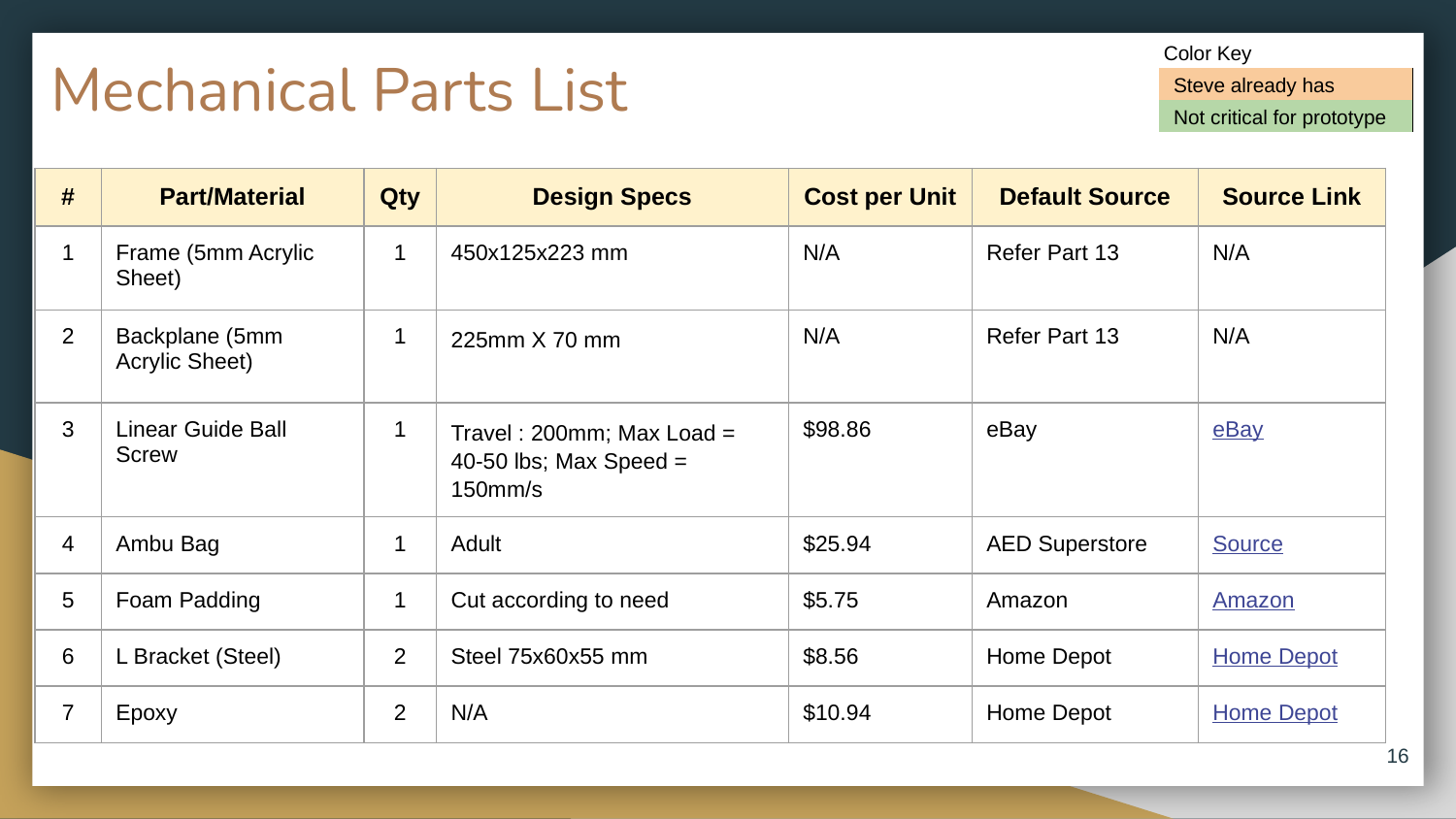

| Color Key |
| --- |
| Steve already has |
| Not critical for prototype |
# Mechanical Parts List
| # | Part/Material | Qty | Design Specs | Cost per Unit | Default Source | Source Link |
| --- | --- | --- | --- | --- | --- | --- |
| 1 | Frame (5mm Acrylic Sheet) | 1 | 450x125x223 mm | N/A | Refer Part 13 | N/A |
| 2 | Backplane (5mm Acrylic Sheet) | 1 | 225mm X 70 mm | N/A | Refer Part 13 | N/A |
| 3 | Linear Guide Ball Screw | 1 | Travel : 200mm; Max Load = 40-50 lbs; Max Speed = 150mm/s | $98.86 | eBay | eBay |
| 4 | Ambu Bag | 1 | Adult | $25.94 | AED Superstore | Source |
| 5 | Foam Padding | 1 | Cut according to need | $5.75 | Amazon | Amazon |
| 6 | L Bracket (Steel) | 2 | Steel 75x60x55 mm | $8.56 | Home Depot | Home Depot |
| 7 | Epoxy | 2 | N/A | $10.94 | Home Depot | Home Depot |
16